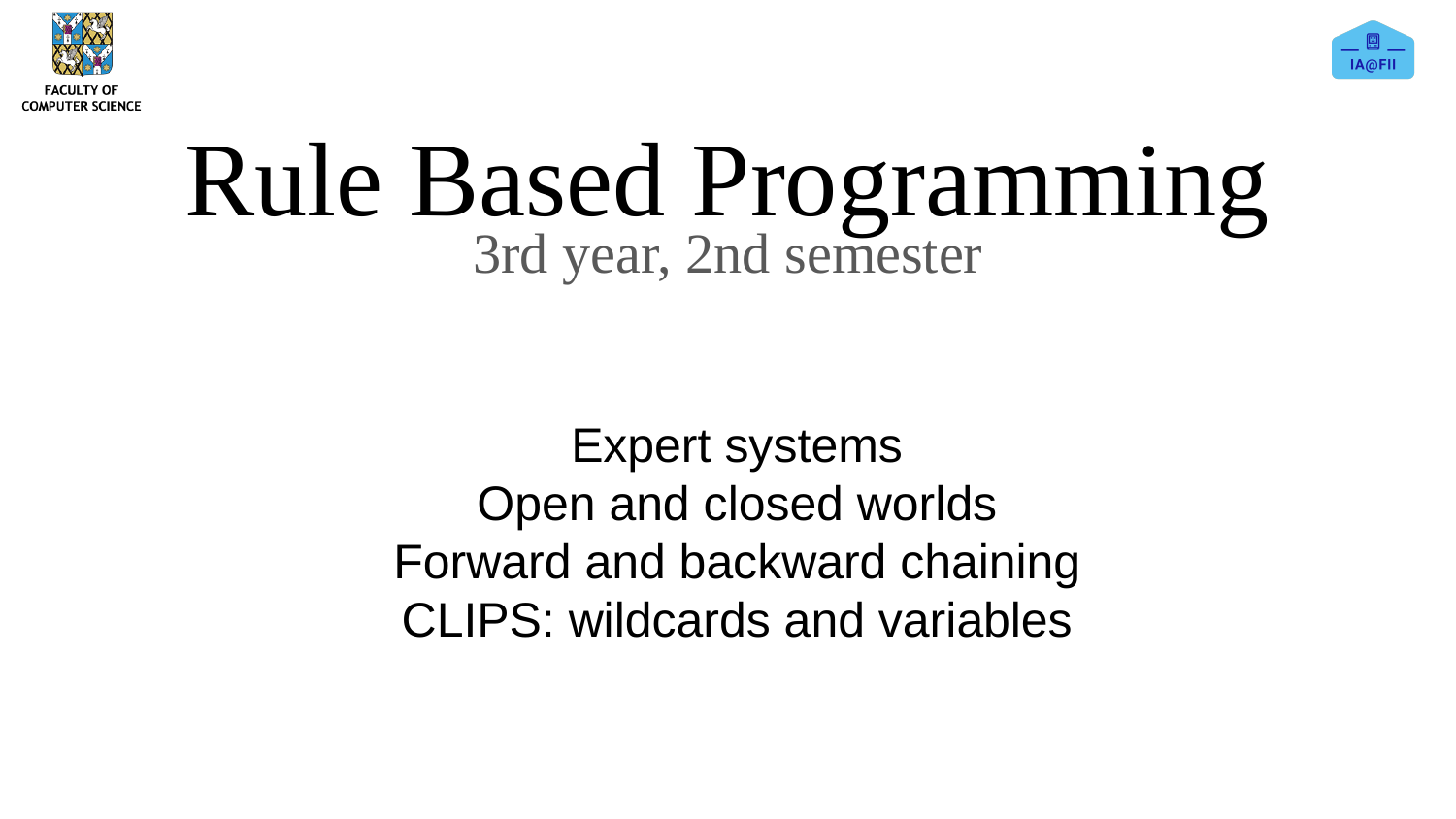

# Rule Based Programming
3rd year, 2nd semester

Expert systems
Open and closed worlds
Forward and backward chaining
CLIPS: wildcards and variables